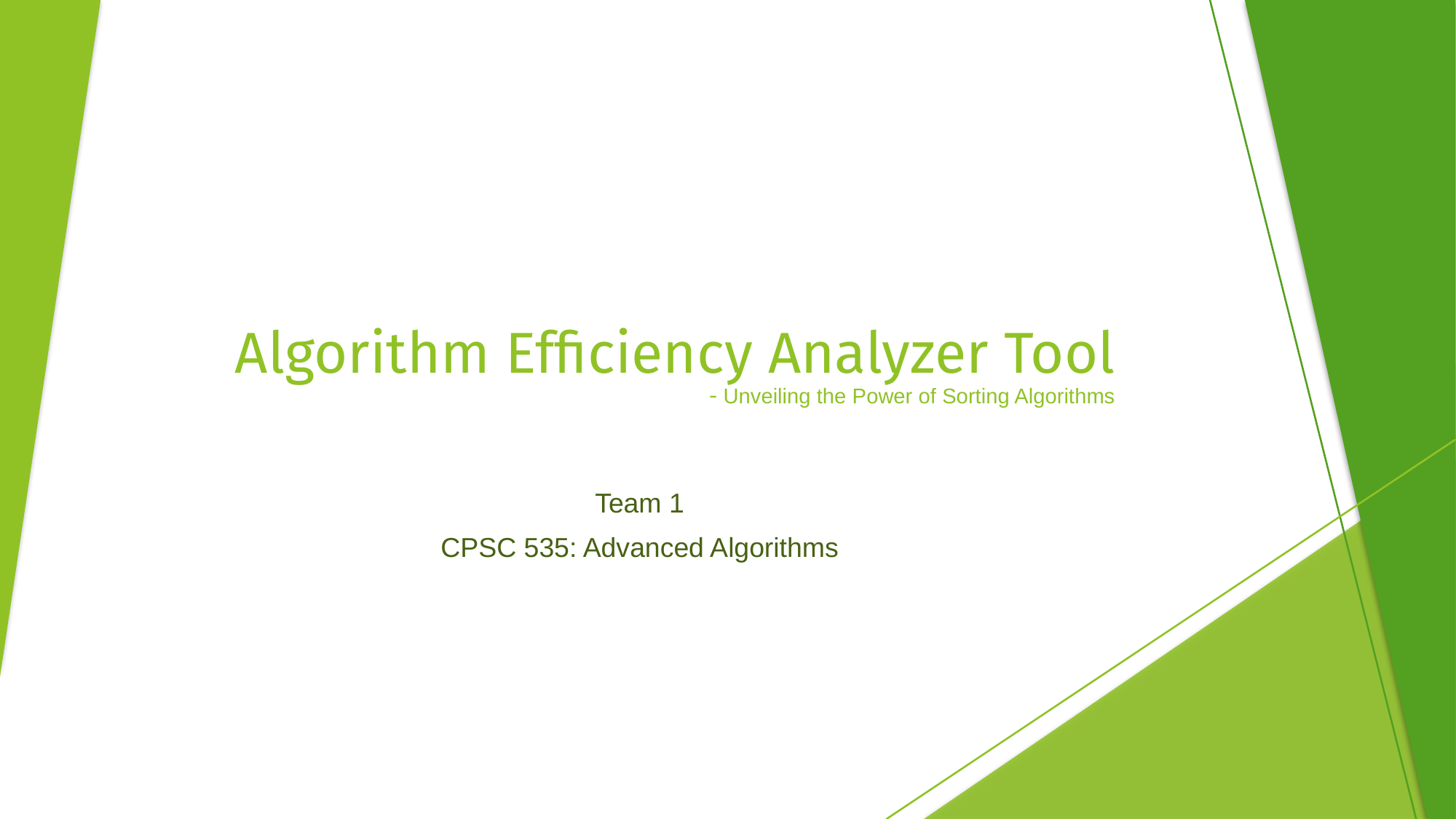

# Algorithm Efficiency Analyzer Tool - Unveiling the Power of Sorting Algorithms

Team 1
CPSC 535: Advanced Algorithms